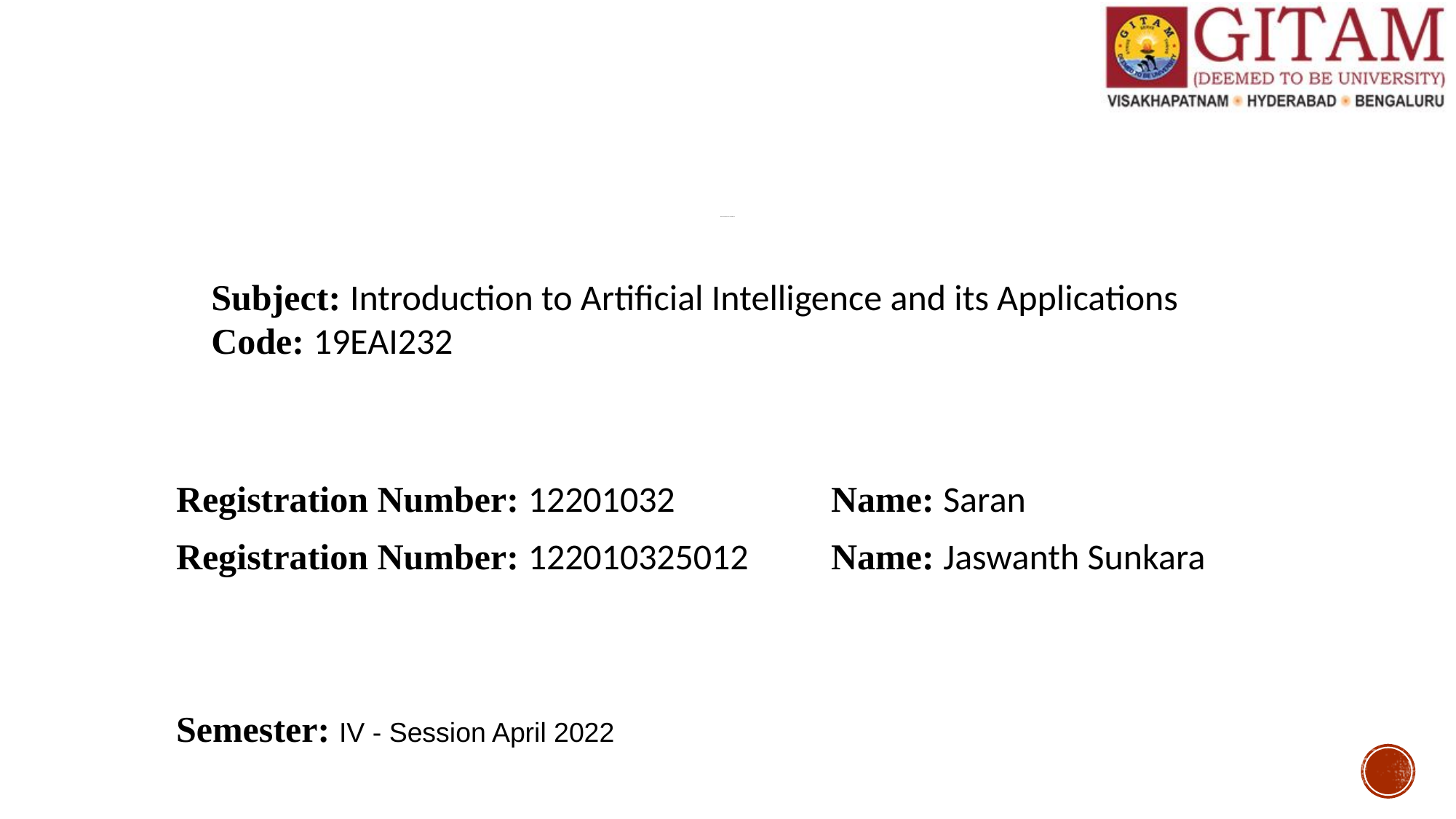

# Linear Regression and classification
Subject: Introduction to Artificial Intelligence and its Applications
Code: 19EAI232

Registration Number: 12201032     	     	Name: Saran
Registration Number: 122010325012	Name: Jaswanth Sunkara

Semester: IV - Session April 2022